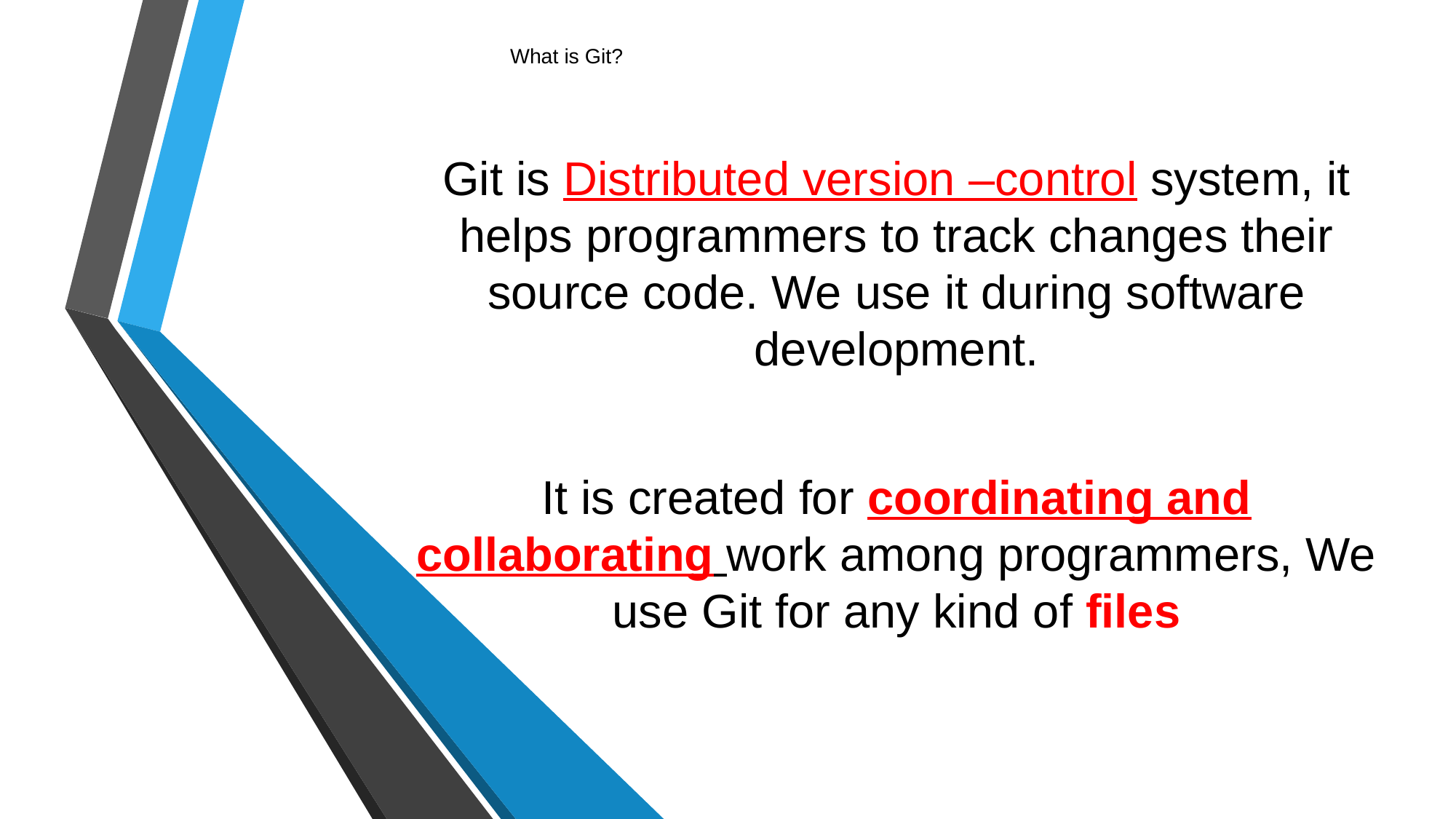

# What is Git?
Git is Distributed version –control system, it helps programmers to track changes their source code. We use it during software development.

It is created for coordinating and collaborating work among programmers, We use Git for any kind of files